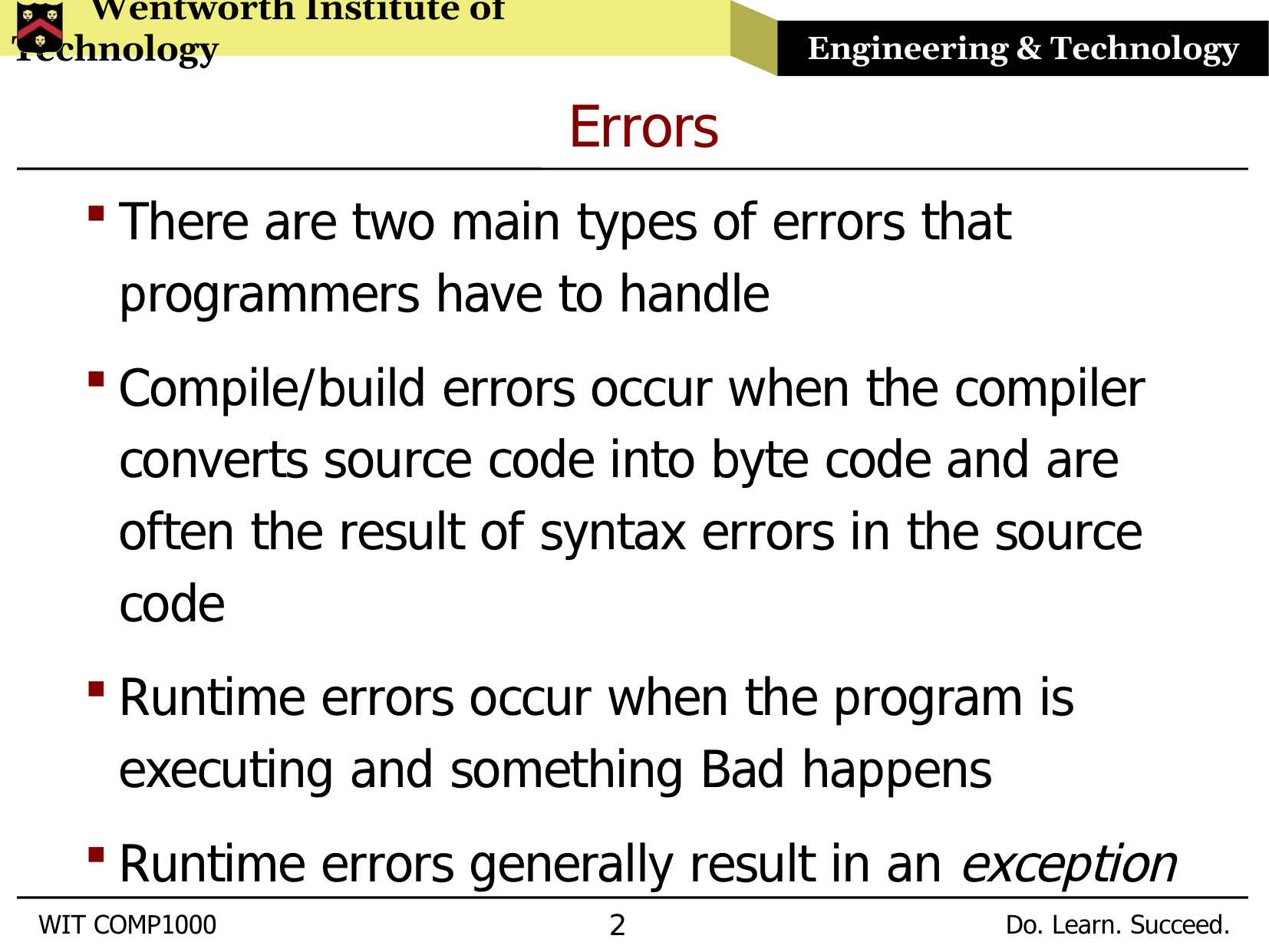

# Errors
There are two main types of errors that programmers have to handle
Compile/build errors occur when the compiler converts source code into byte code and are often the result of syntax errors in the source code
Runtime errors occur when the program is executing and something Bad happens
Runtime errors generally result in an exception